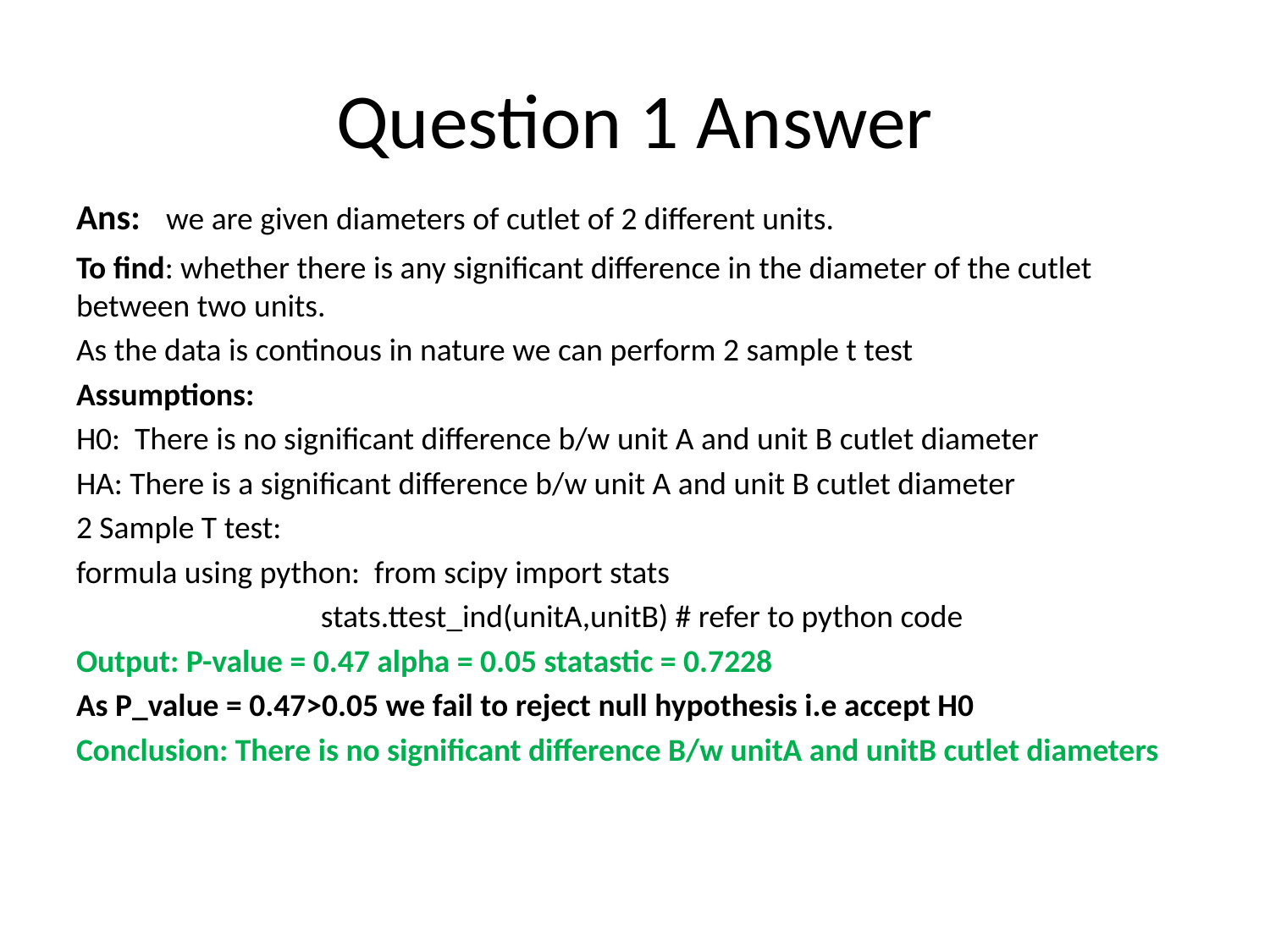

# Question 1 Answer
Ans:  we are given diameters of cutlet of 2 different units.
To find: whether there is any significant difference in the diameter of the cutlet between two units.
As the data is continous in nature we can perform 2 sample t test
Assumptions:
H0:  There is no significant difference b/w unit A and unit B cutlet diameter
HA: There is a significant difference b/w unit A and unit B cutlet diameter
2 Sample T test:
formula using python:  from scipy import stats
                                  stats.ttest_ind(unitA,unitB) # refer to python code
Output: P-value = 0.47 alpha = 0.05 statastic = 0.7228
As P_value = 0.47>0.05 we fail to reject null hypothesis i.e accept H0
Conclusion: There is no significant difference B/w unitA and unitB cutlet diameters